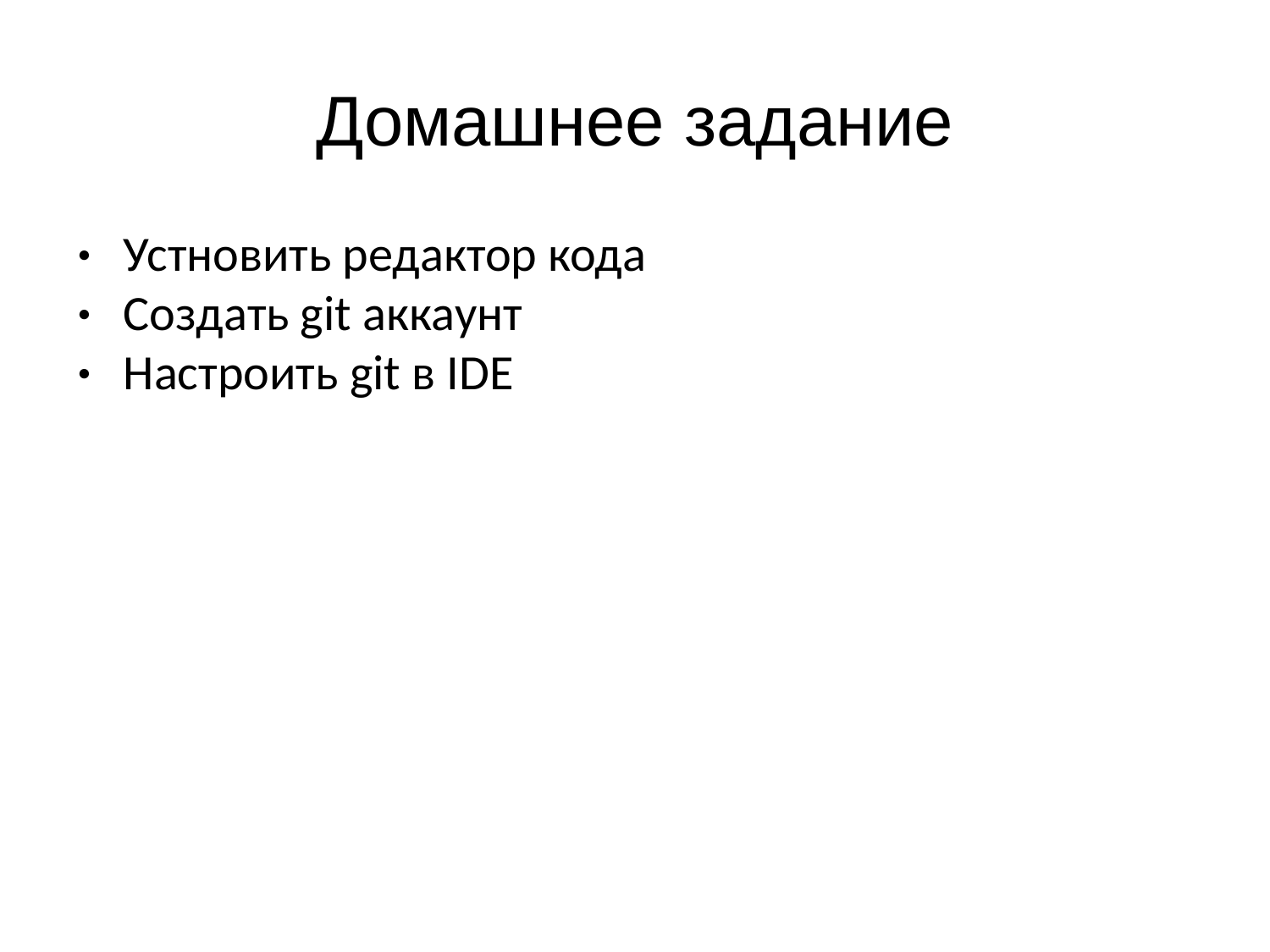

Домашнее задание
Устновить редактор кода
Создать git аккаунт
Настроить git в IDE